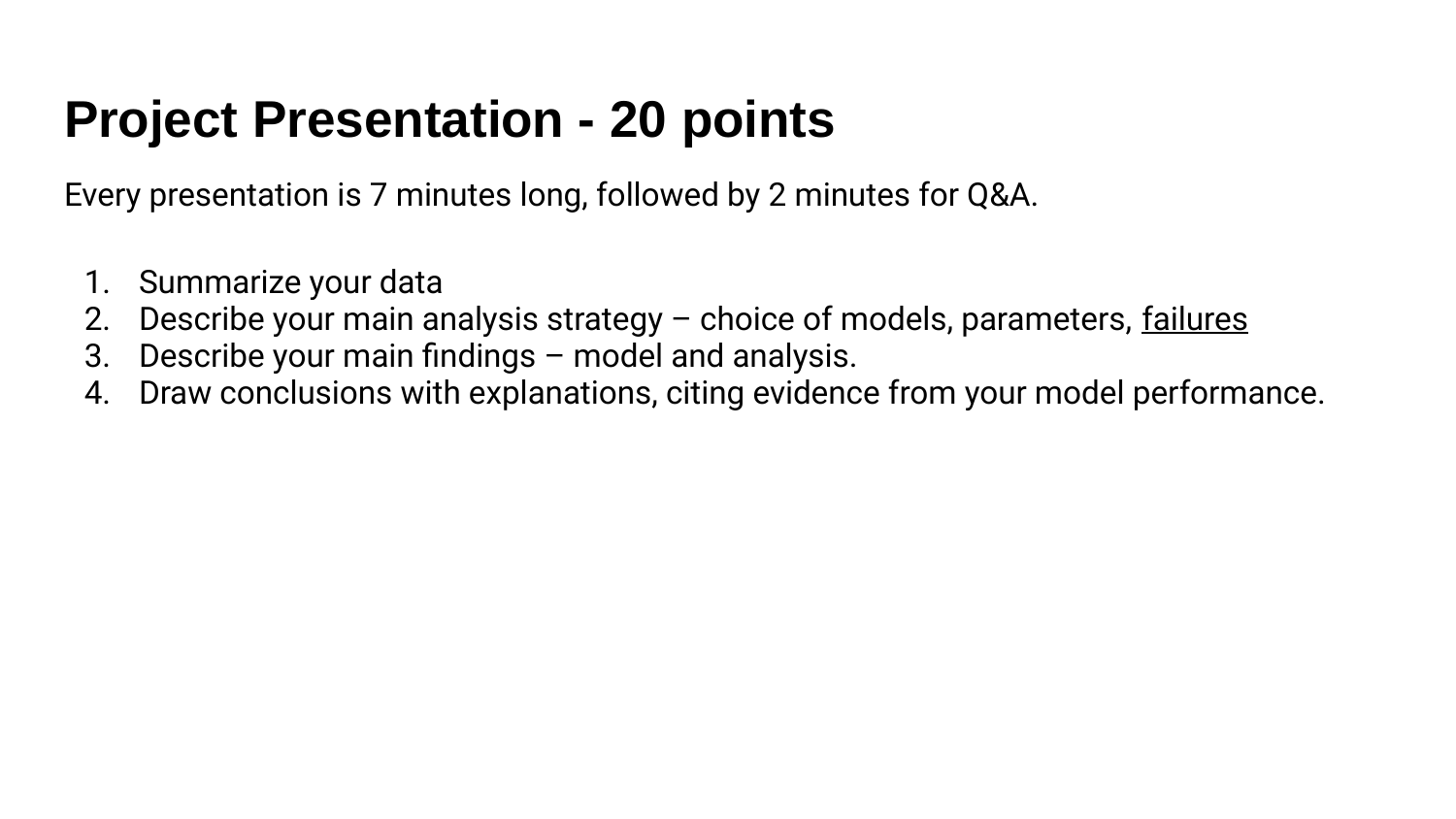

# Project Presentation - 20 points
Every presentation is 7 minutes long, followed by 2 minutes for Q&A.
Summarize your data
Describe your main analysis strategy – choice of models, parameters, failures
Describe your main findings – model and analysis.
Draw conclusions with explanations, citing evidence from your model performance.